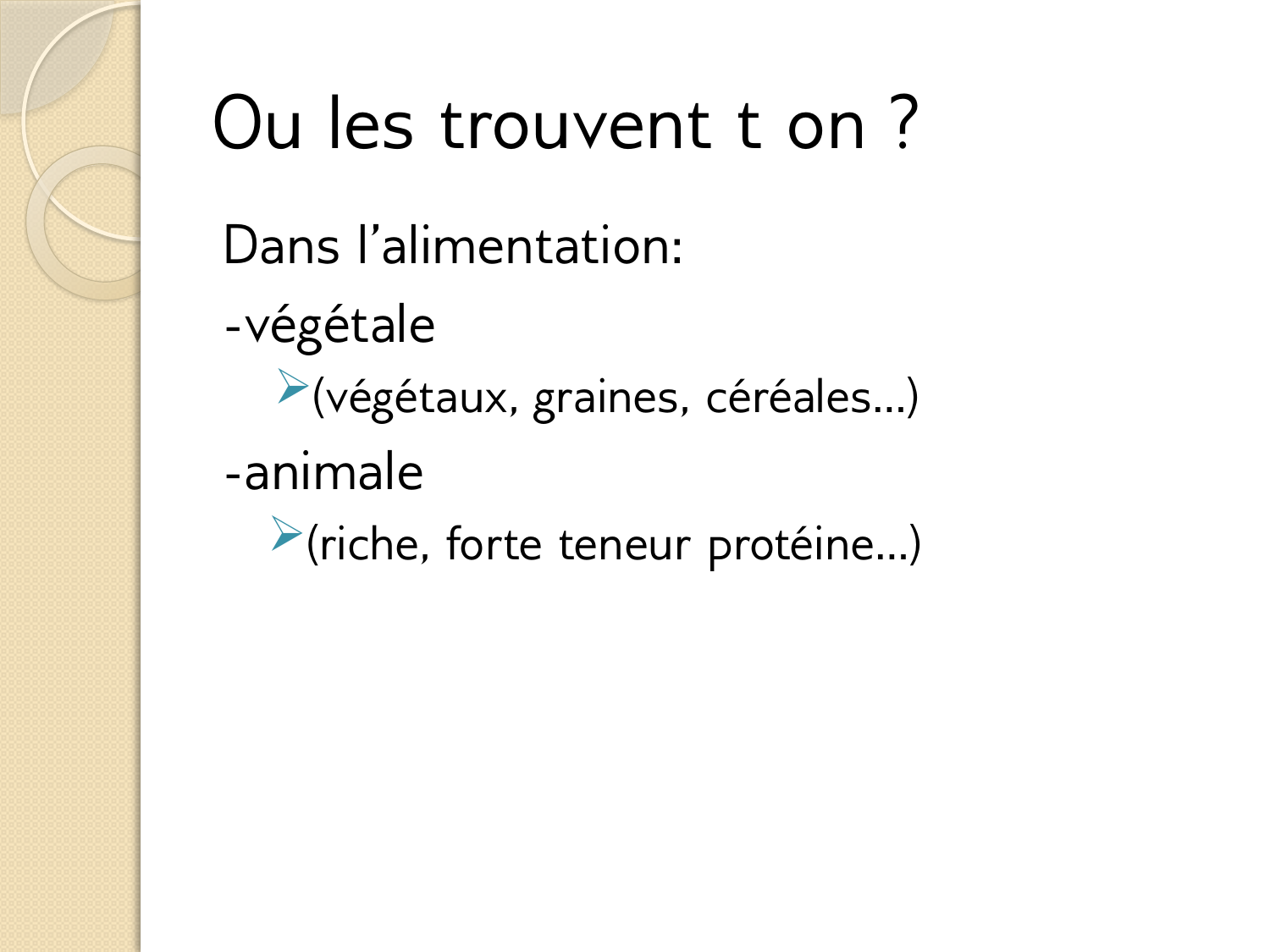

# Ou les trouvent t on ?
Dans l’alimentation:
-végétale
(végétaux, graines, céréales…)
-animale
(riche, forte teneur protéine…)